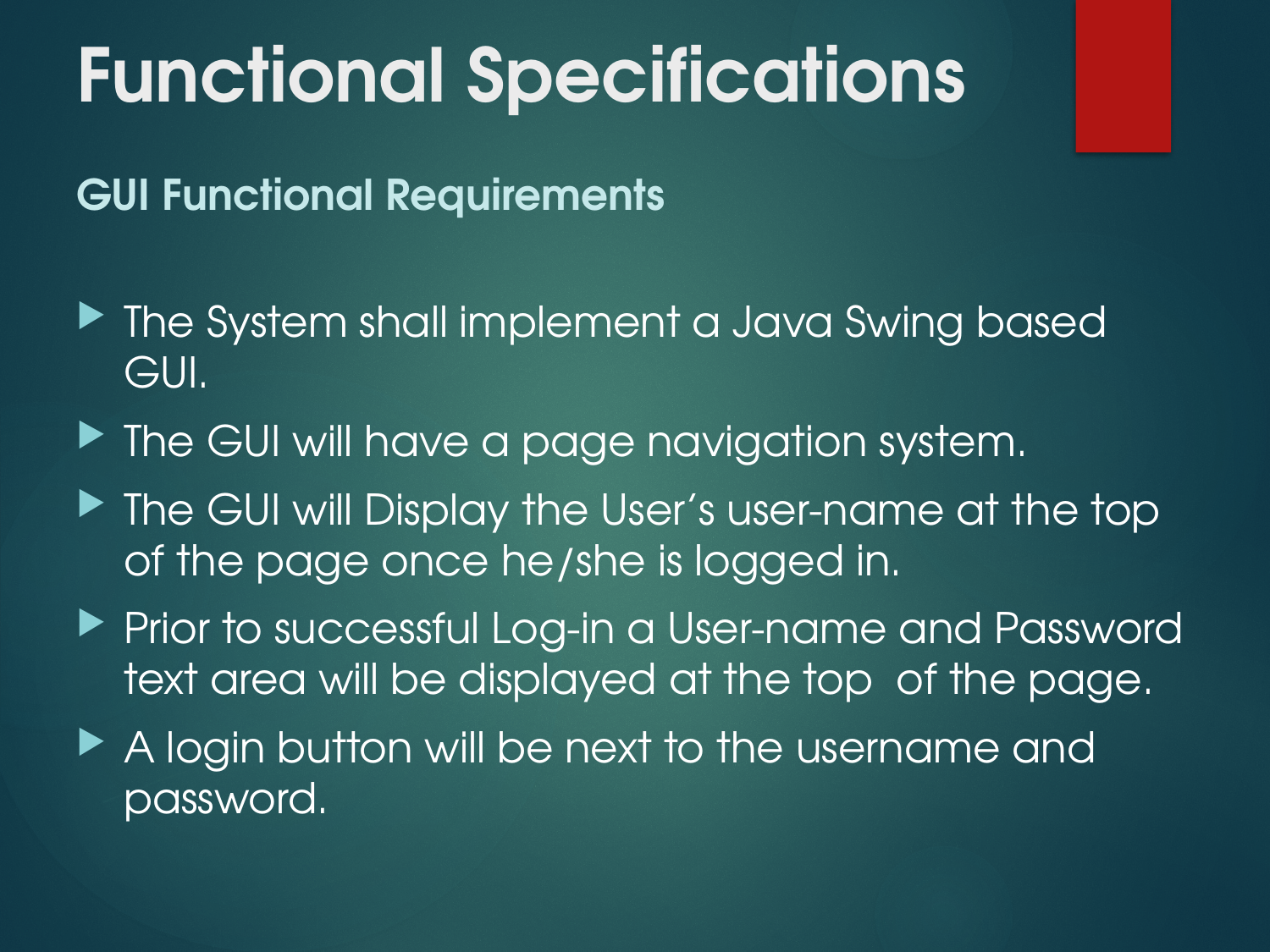

# Functional Specifications
GUI Functional Requirements

The System shall implement a Java Swing based GUI.
The GUI will have a page navigation system.
The GUI will Display the User’s user-name at the top of the page once he/she is logged in.
Prior to successful Log-in a User-name and Password text area will be displayed at the top  of the page.
A login button will be next to the username and password.